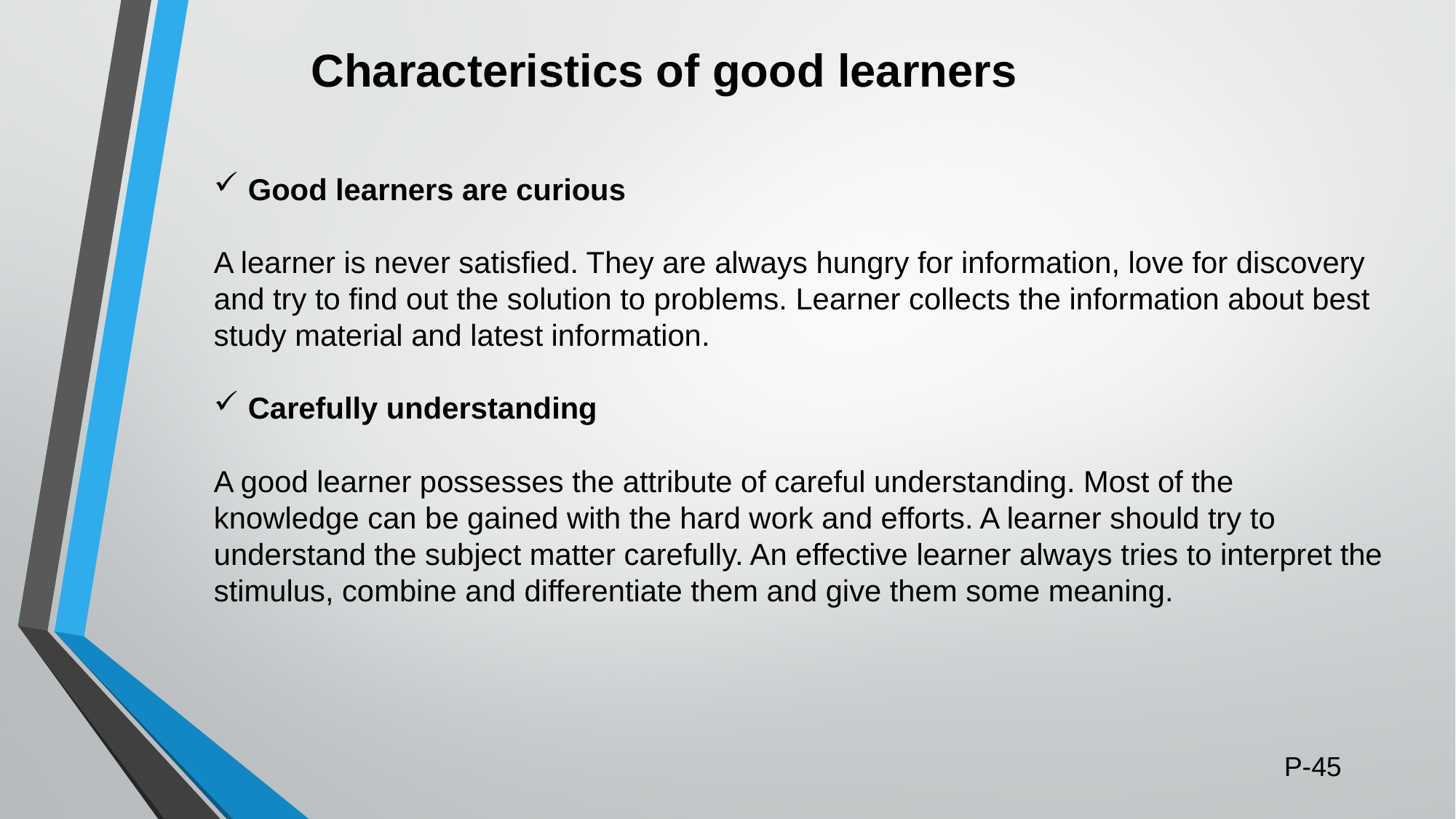

# Characteristics of good learners
Good learners are curious

A learner is never satisfied. They are always hungry for information, love for discovery and try to find out the solution to problems. Learner collects the information about best study material and latest information.

Carefully understanding

A good learner possesses the attribute of careful understanding. Most of the knowledge can be gained with the hard work and efforts. A learner should try to understand the subject matter carefully. An effective learner always tries to interpret the stimulus, combine and differentiate them and give them some meaning.
P-45